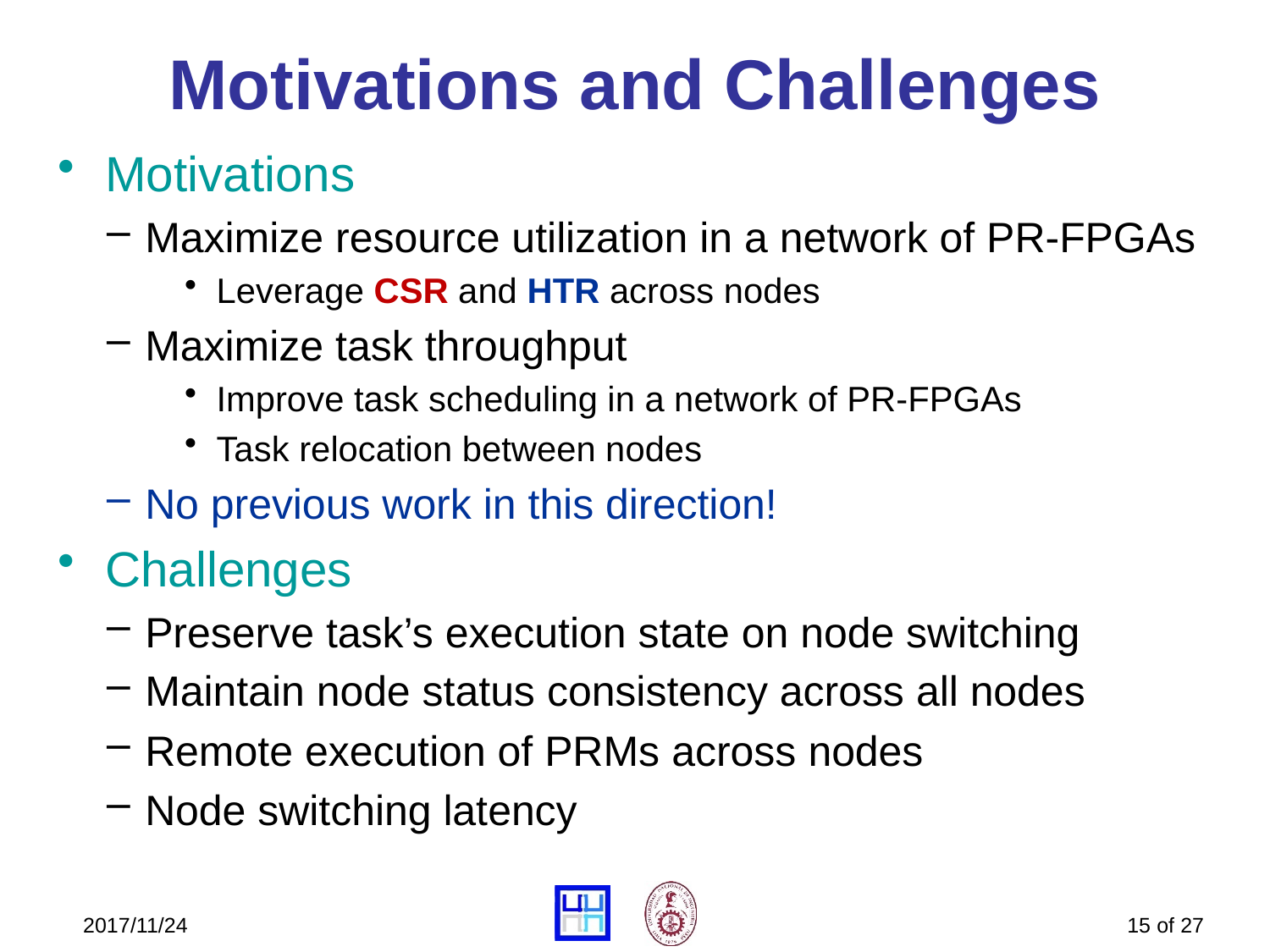

# Motivations and Challenges
Motivations
Maximize resource utilization in a network of PR-FPGAs
Leverage CSR and HTR across nodes
Maximize task throughput
Improve task scheduling in a network of PR-FPGAs
Task relocation between nodes
No previous work in this direction!
Challenges
Preserve task’s execution state on node switching
Maintain node status consistency across all nodes
Remote execution of PRMs across nodes
Node switching latency